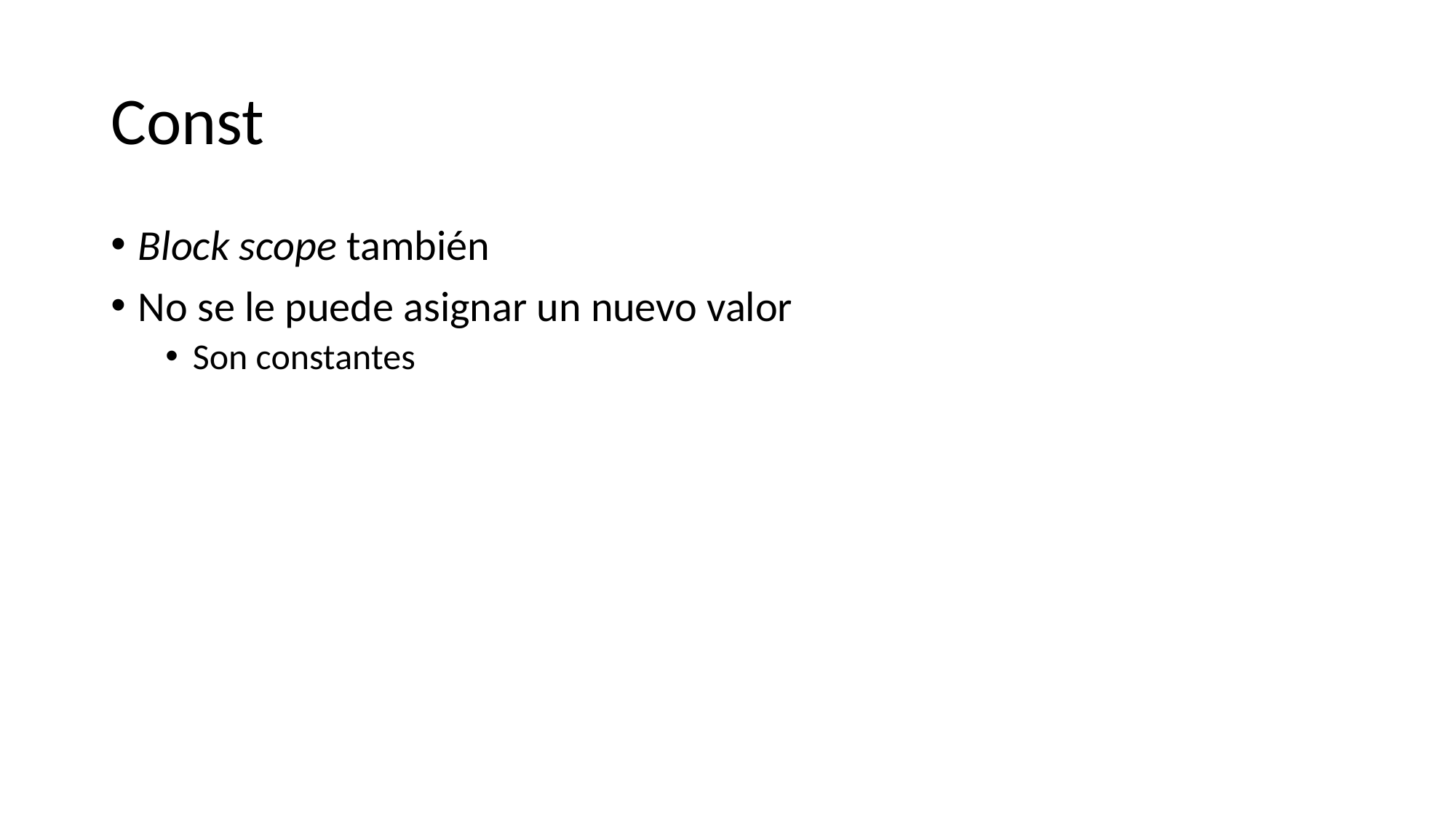

# Const
Block scope también
No se le puede asignar un nuevo valor
Son constantes